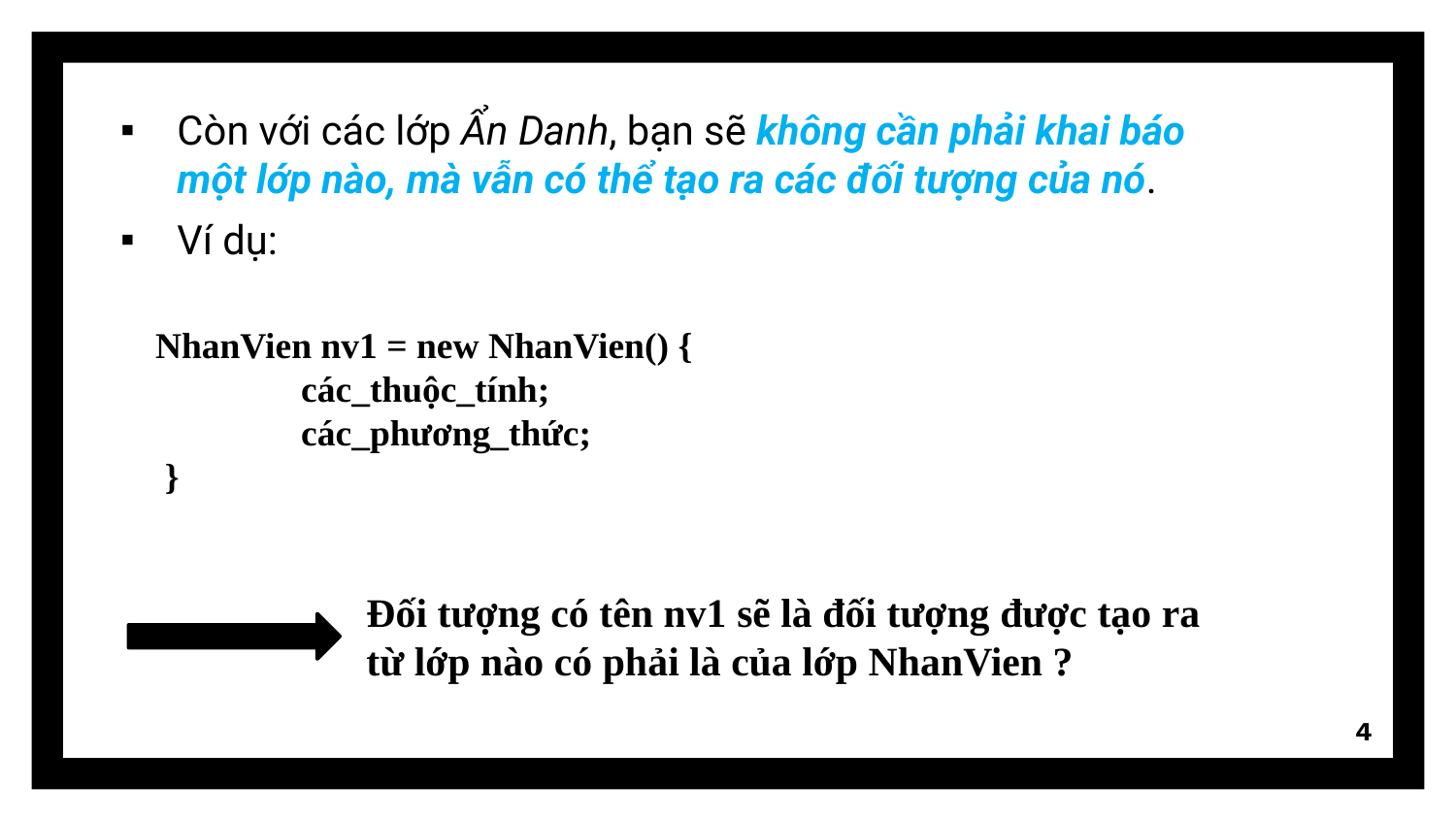

Còn với các lớp Ẩn Danh, bạn sẽ không cần phải khai báo một lớp nào, mà vẫn có thể tạo ra các đối tượng của nó.
Ví dụ:
NhanVien nv1 = new NhanVien() {
 	các_thuộc_tính;
	các_phương_thức;
 }
Đối tượng có tên nv1 sẽ là đối tượng được tạo ra từ lớp nào có phải là của lớp NhanVien ?

4